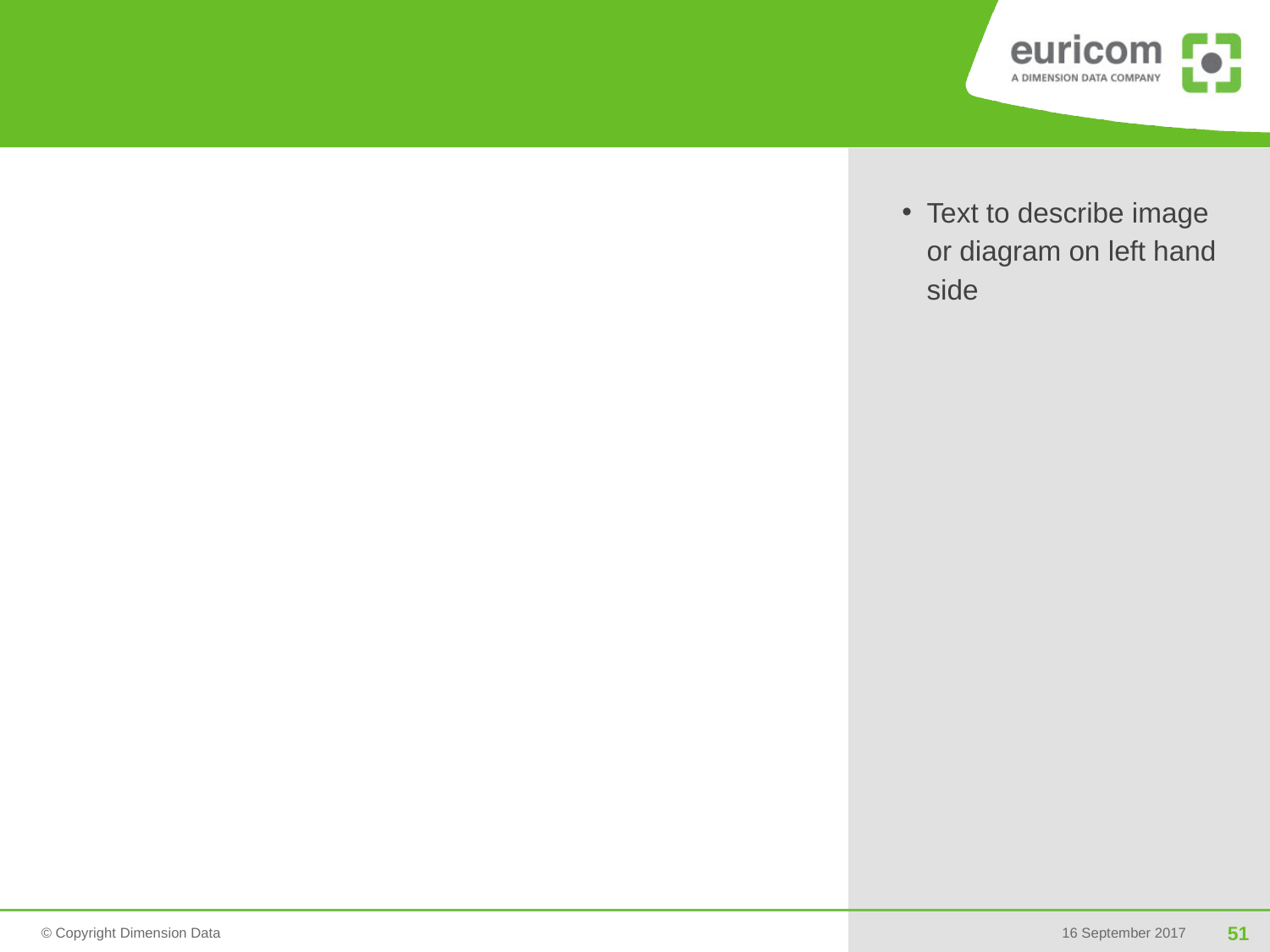

#
Text to describe image or diagram on left hand side